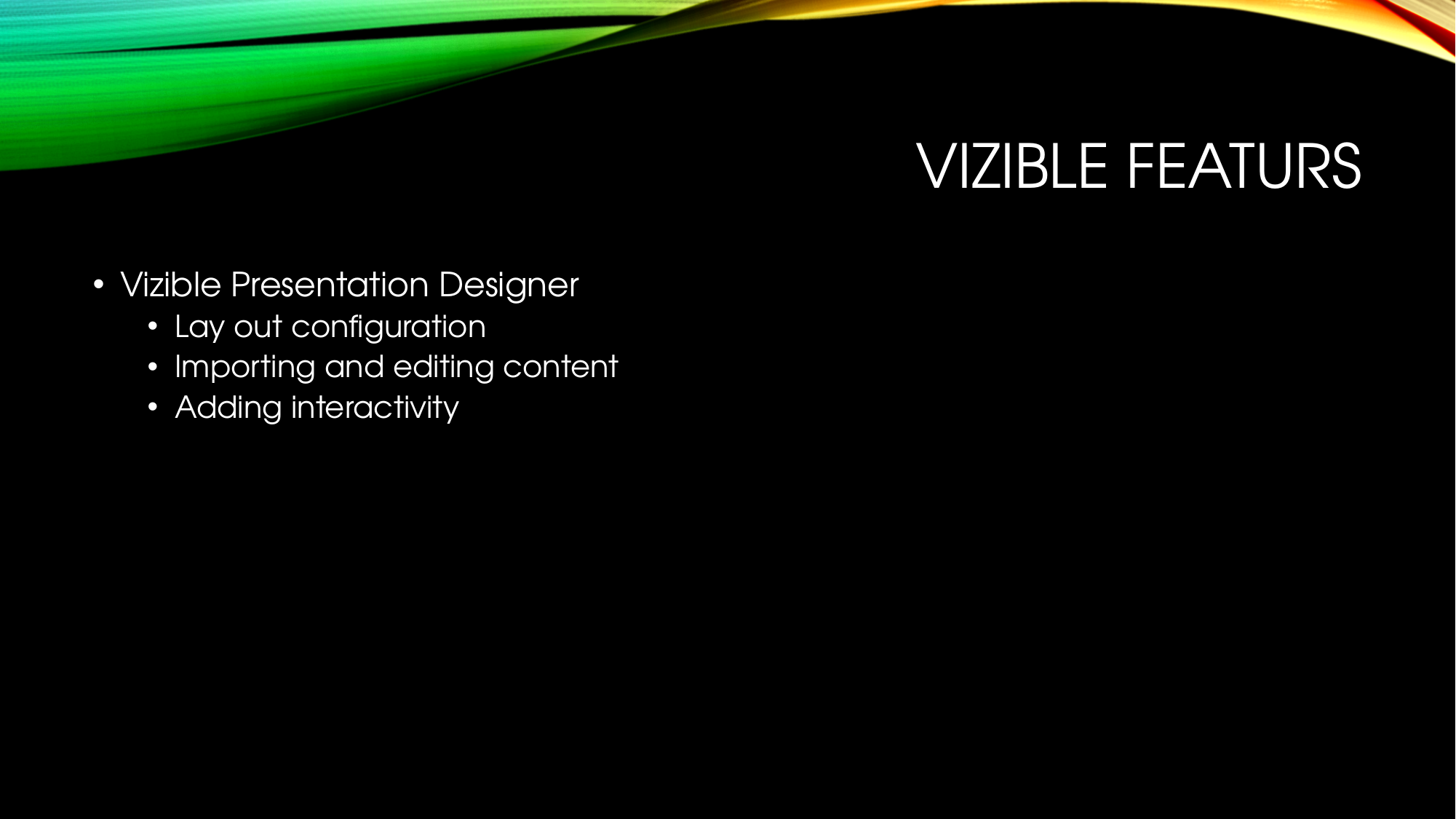

# Vizible featurs
Vizible Presentation Designer
Lay out configuration
Importing and editing content
Adding interactivity